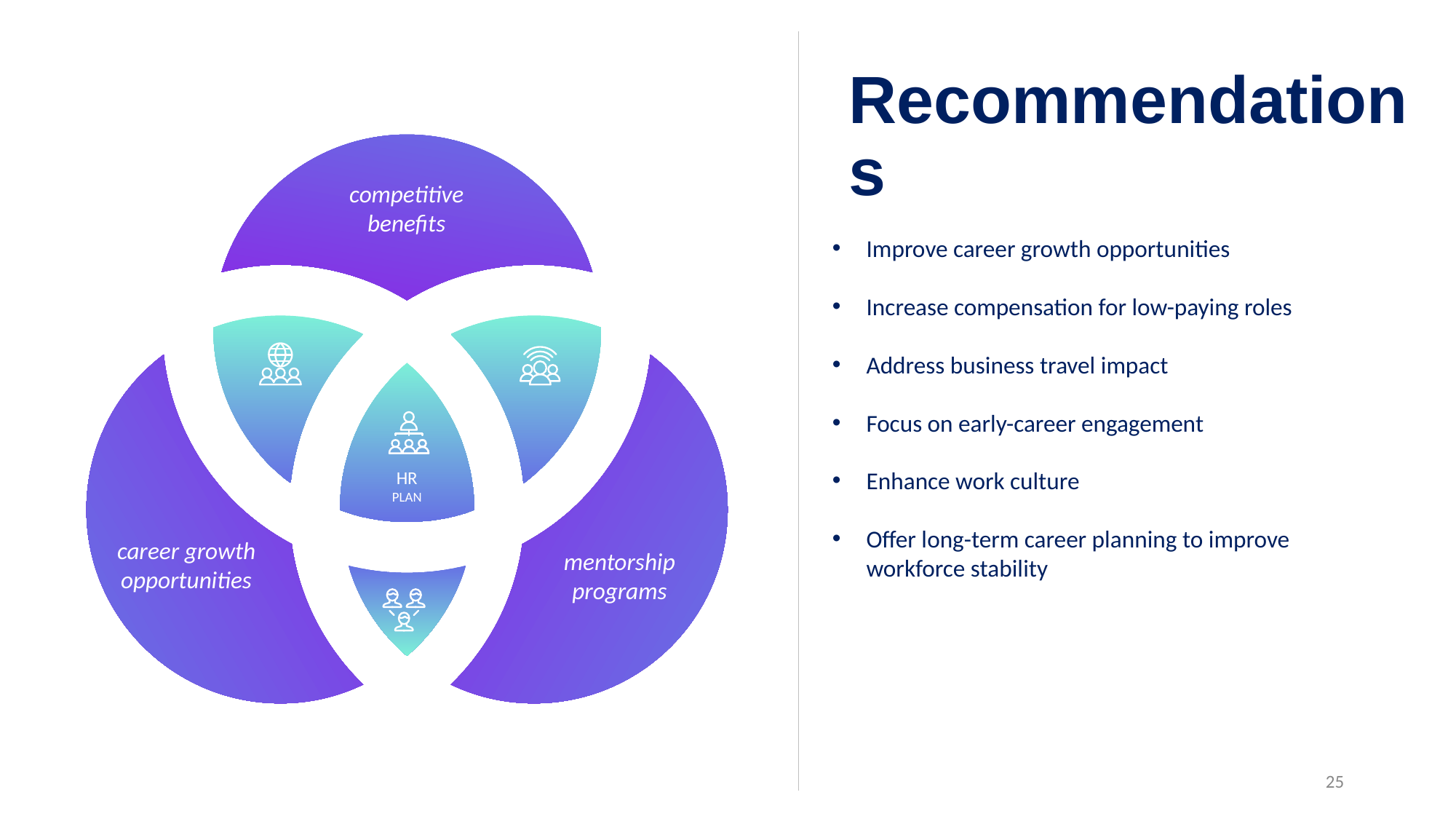

Recommendations

competitive benefits

HR
PLAN
career growth opportunities
mentorship programs

Improve career growth opportunities

Increase compensation for low-paying roles

Address business travel impact

Focus on early-career engagement

Enhance work culture

Offer long-term career planning to improve workforce stability
25